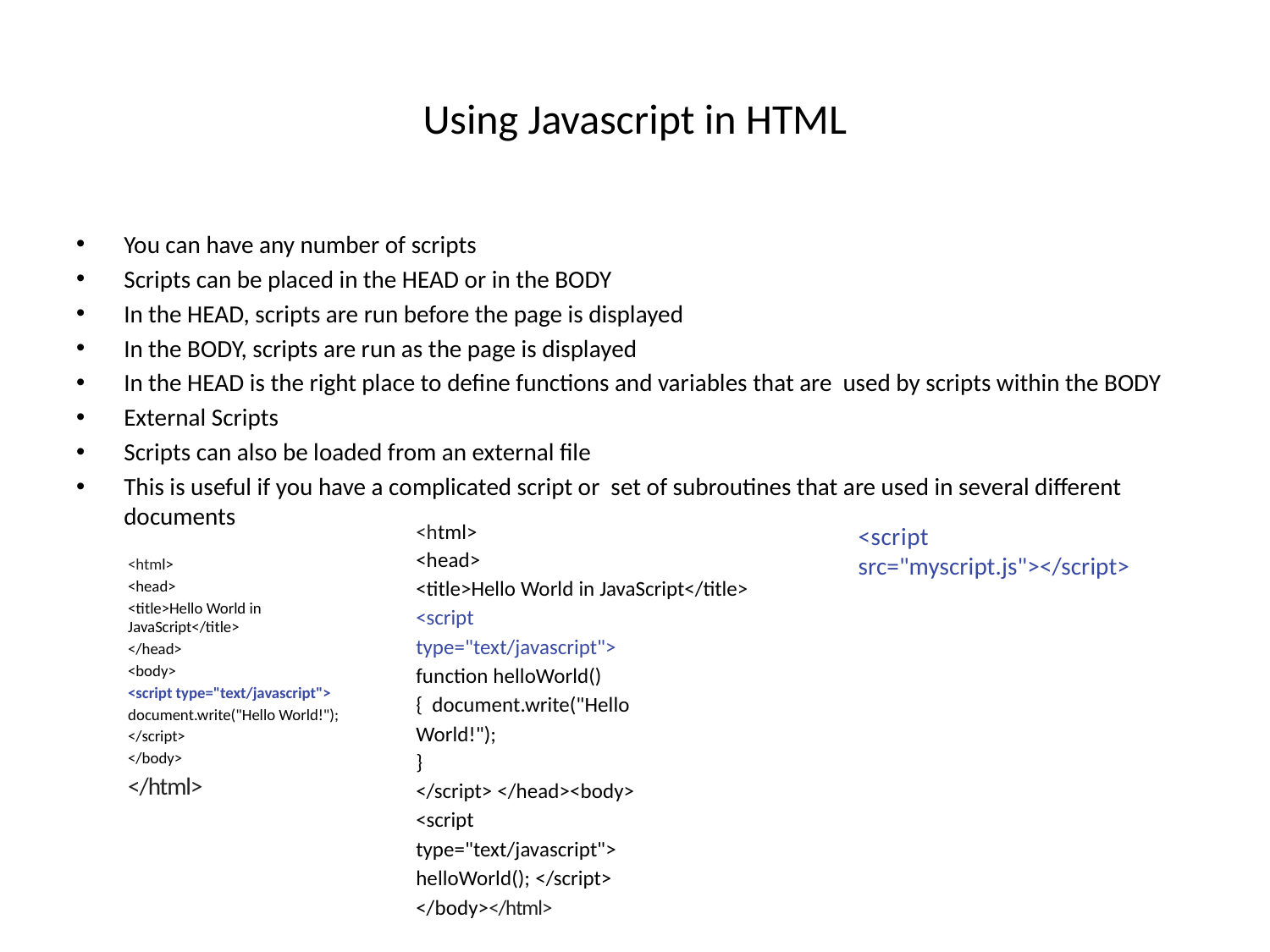

# Using Javascript in HTML
You can have any number of scripts
Scripts can be placed in the HEAD or in the BODY
In the HEAD, scripts are run before the page is displayed
In the BODY, scripts are run as the page is displayed
In the HEAD is the right place to define functions and variables that are  used by scripts within the BODY
External Scripts
Scripts can also be loaded from an external file
This is useful if you have a complicated script or  set of subroutines that are used in several different  documents

<html>
<head>
<title>Hello World in JavaScript</title>
<script type="text/javascript">  function helloWorld() {  document.write("Hello World!");
}
</script> </head><body>
<script type="text/javascript">  helloWorld(); </script> </body></html>
<script src="myscript.js"></script>
<html>
<head>
<title>Hello World in JavaScript</title>
</head>
<body>
<script type="text/javascript">
document.write("Hello World!");
</script>
</body>
</html>